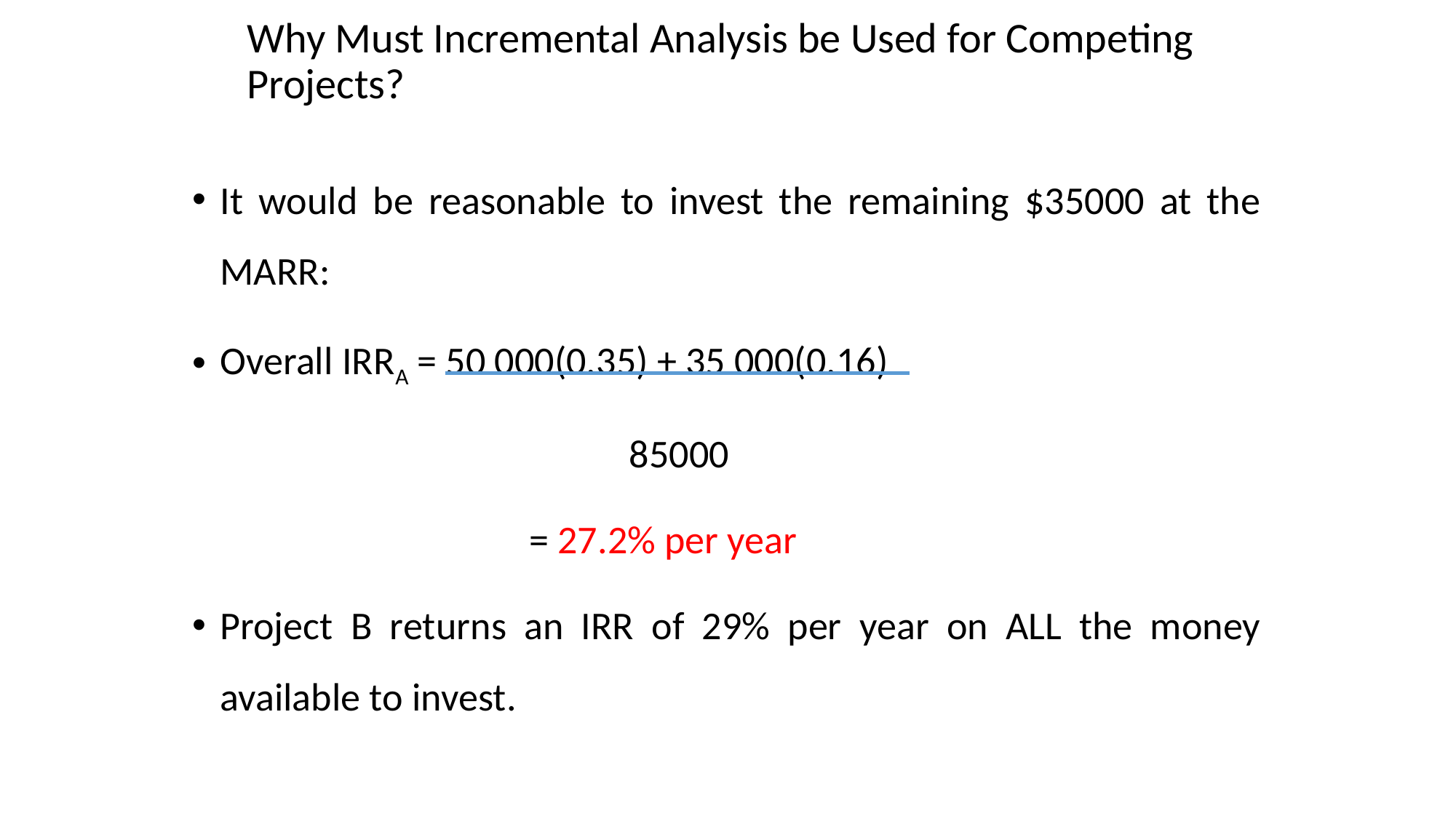

# Why Must Incremental Analysis be Used for Competing Projects?
It would be reasonable to invest the remaining $35000 at the MARR:
Overall IRRA = 50 000(0.35) + 35 000(0.16)
				85000
			 = 27.2% per year
Project B returns an IRR of 29% per year on ALL the money available to invest.